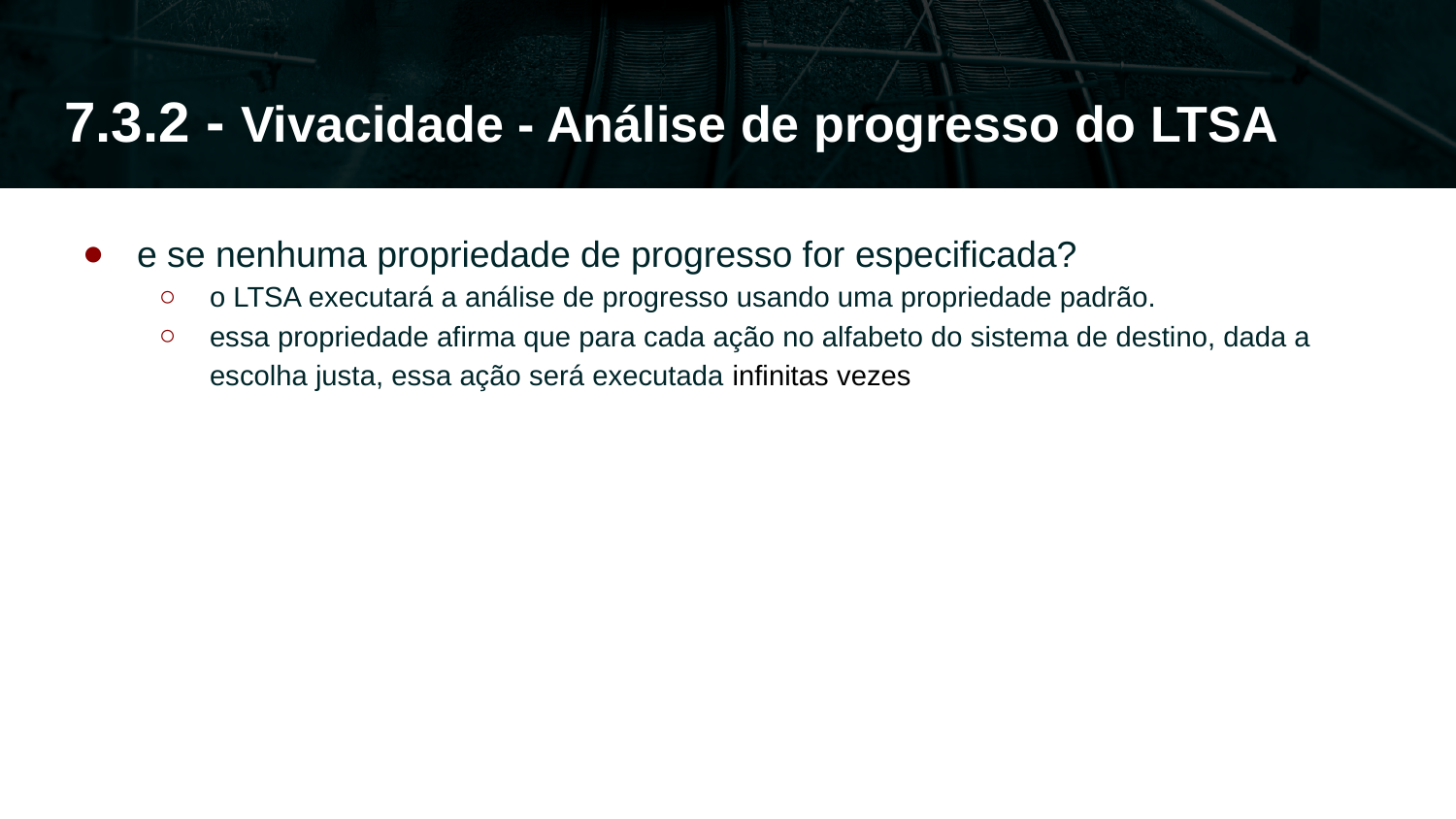

# 7.3.2 - Vivacidade - Análise de progresso do LTSA
e se nenhuma propriedade de progresso for especificada?
o LTSA executará a análise de progresso usando uma propriedade padrão.
essa propriedade afirma que para cada ação no alfabeto do sistema de destino, dada a escolha justa, essa ação será executada infinitas vezes